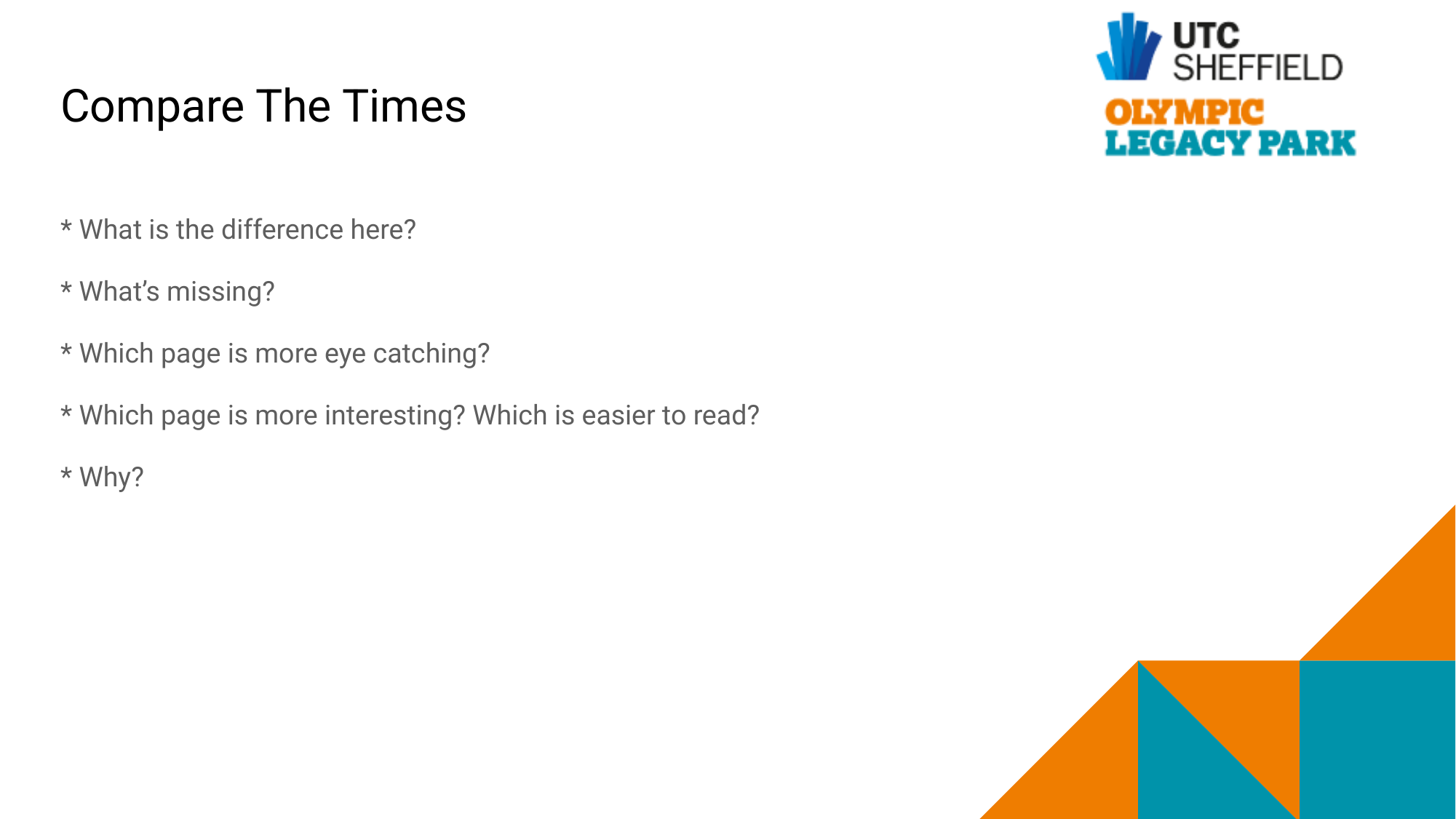

# Compare The Times
* What is the difference here?
* What’s missing?
* Which page is more eye catching?
* Which page is more interesting? Which is easier to read?
* Why?